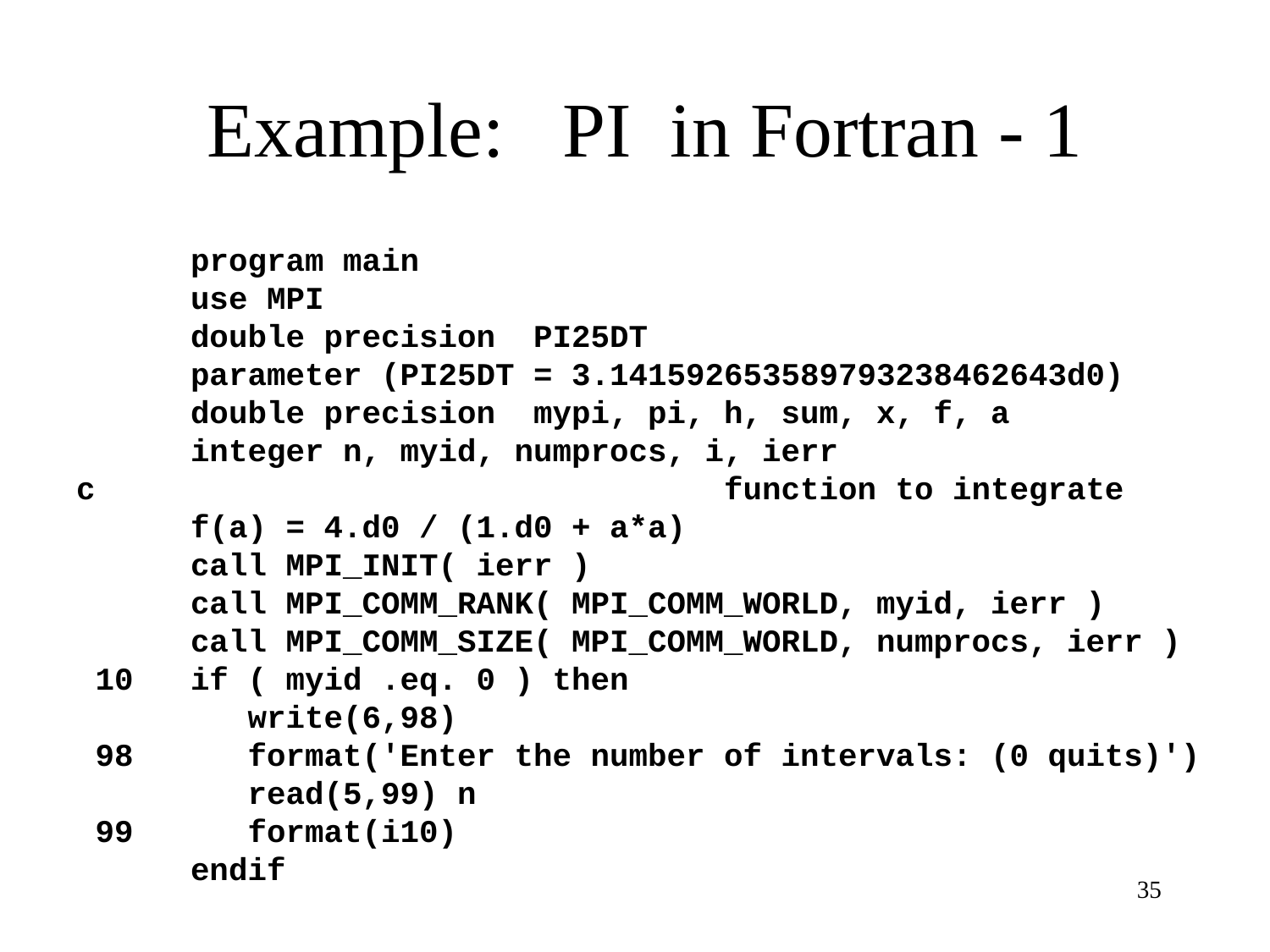

# Example:   PI  in Fortran - 1
      program main
      use MPI
      double precision  PI25DT
      parameter (PI25DT = 3.141592653589793238462643d0)
      double precision  mypi, pi, h, sum, x, f, a
      integer n, myid, numprocs, i, ierr
c                                 function to integrate
      f(a) = 4.d0 / (1.d0 + a*a)
      call MPI_INIT( ierr )
      call MPI_COMM_RANK( MPI_COMM_WORLD, myid, ierr )
      call MPI_COMM_SIZE( MPI_COMM_WORLD, numprocs, ierr )
 10   if ( myid .eq. 0 ) then
         write(6,98)
 98      format('Enter the number of intervals: (0 quits)')
         read(5,99) n
 99      format(i10)
      endif
35